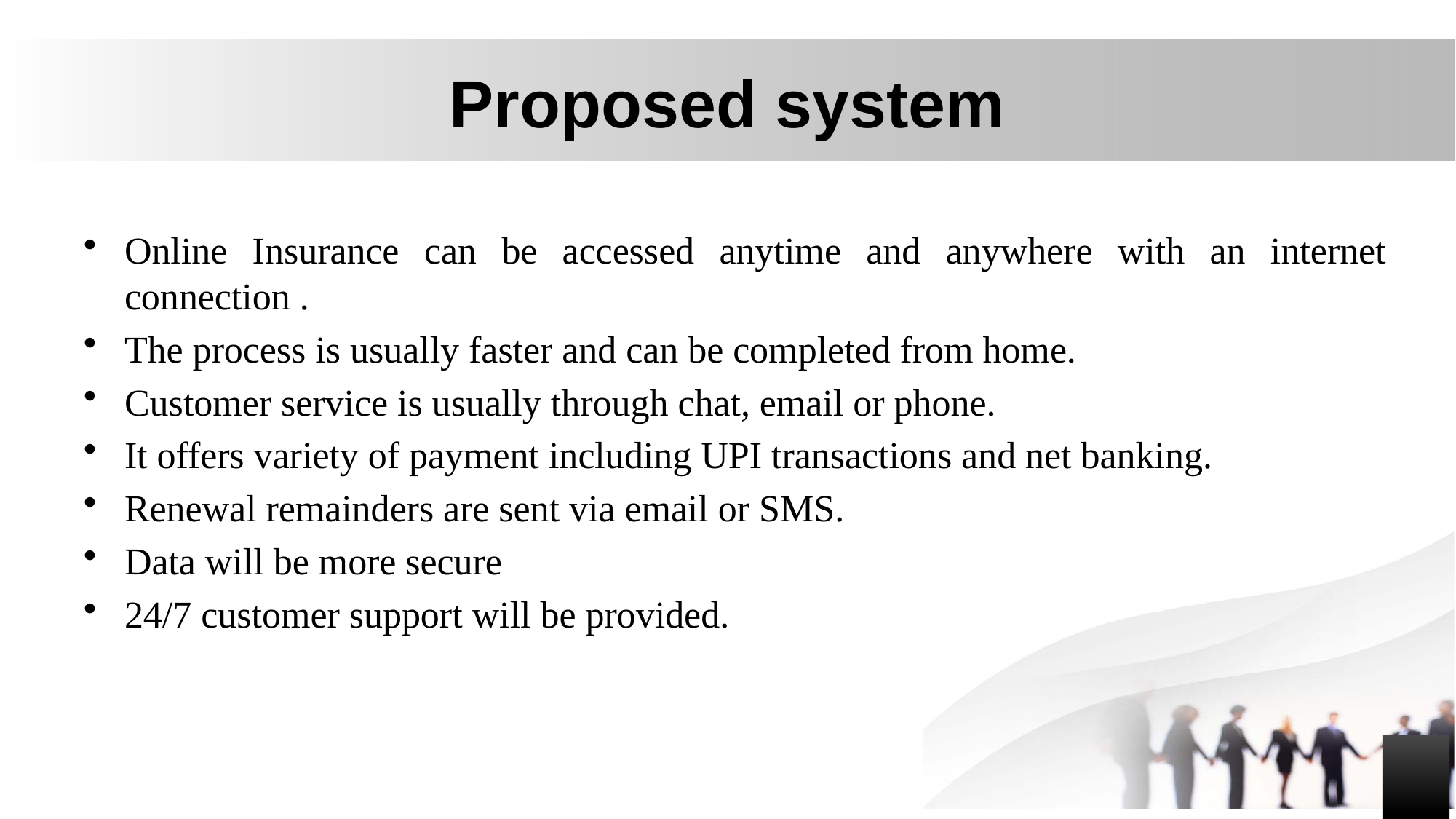

# Proposed system
Online Insurance can be accessed anytime and anywhere with an internet connection .
The process is usually faster and can be completed from home.
Customer service is usually through chat, email or phone.
It offers variety of payment including UPI transactions and net banking.
Renewal remainders are sent via email or SMS.
Data will be more secure
24/7 customer support will be provided.

 3